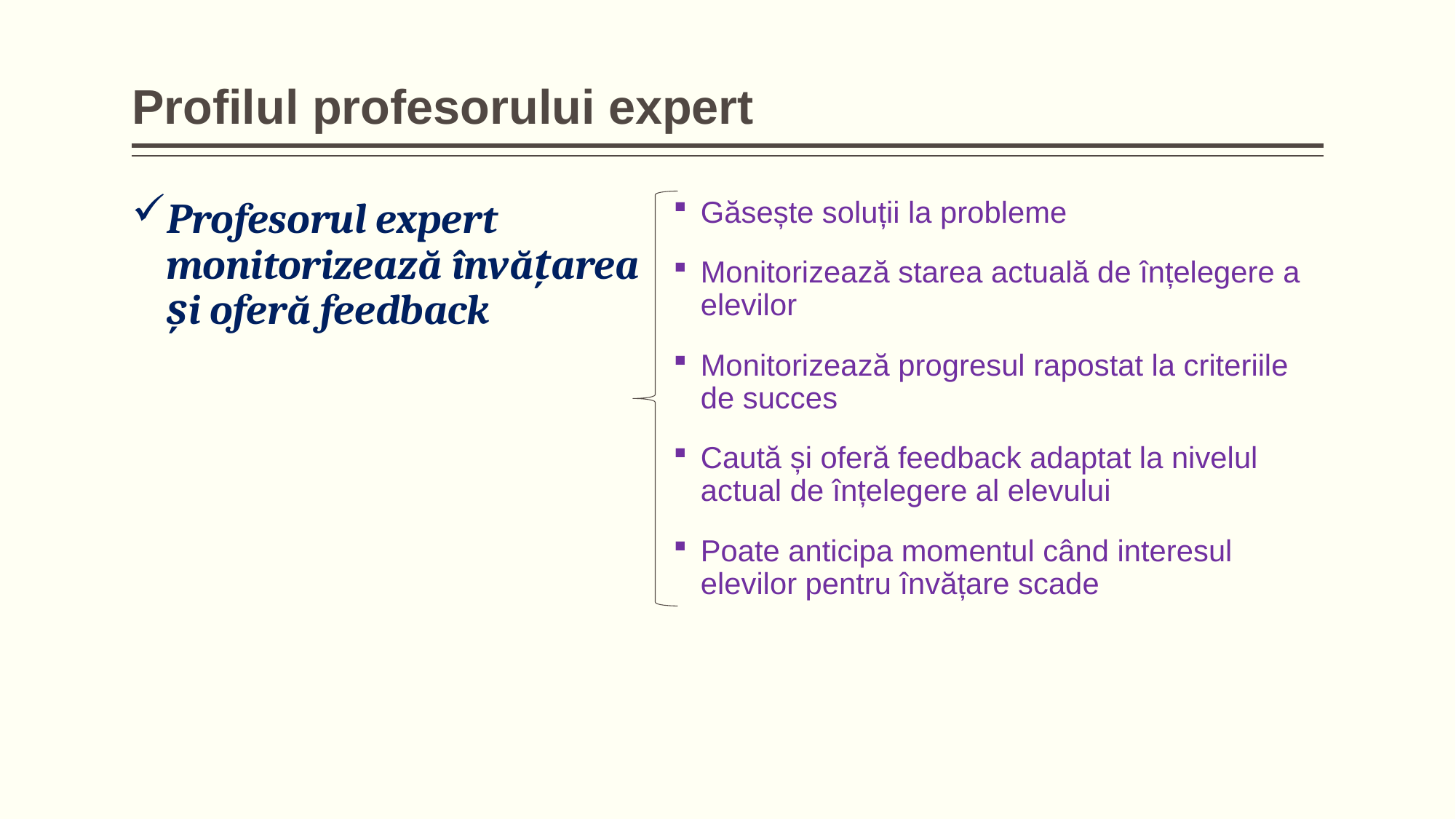

# Profilul profesorului expert

Profesorul expert monitorizează învățarea și oferă feedback
Găsește soluții la probleme
Monitorizează starea actuală de înțelegere a elevilor
Monitorizează progresul rapostat la criteriile de succes
Caută și oferă feedback adaptat la nivelul actual de înțelegere al elevului
Poate anticipa momentul când interesul elevilor pentru învățare scade